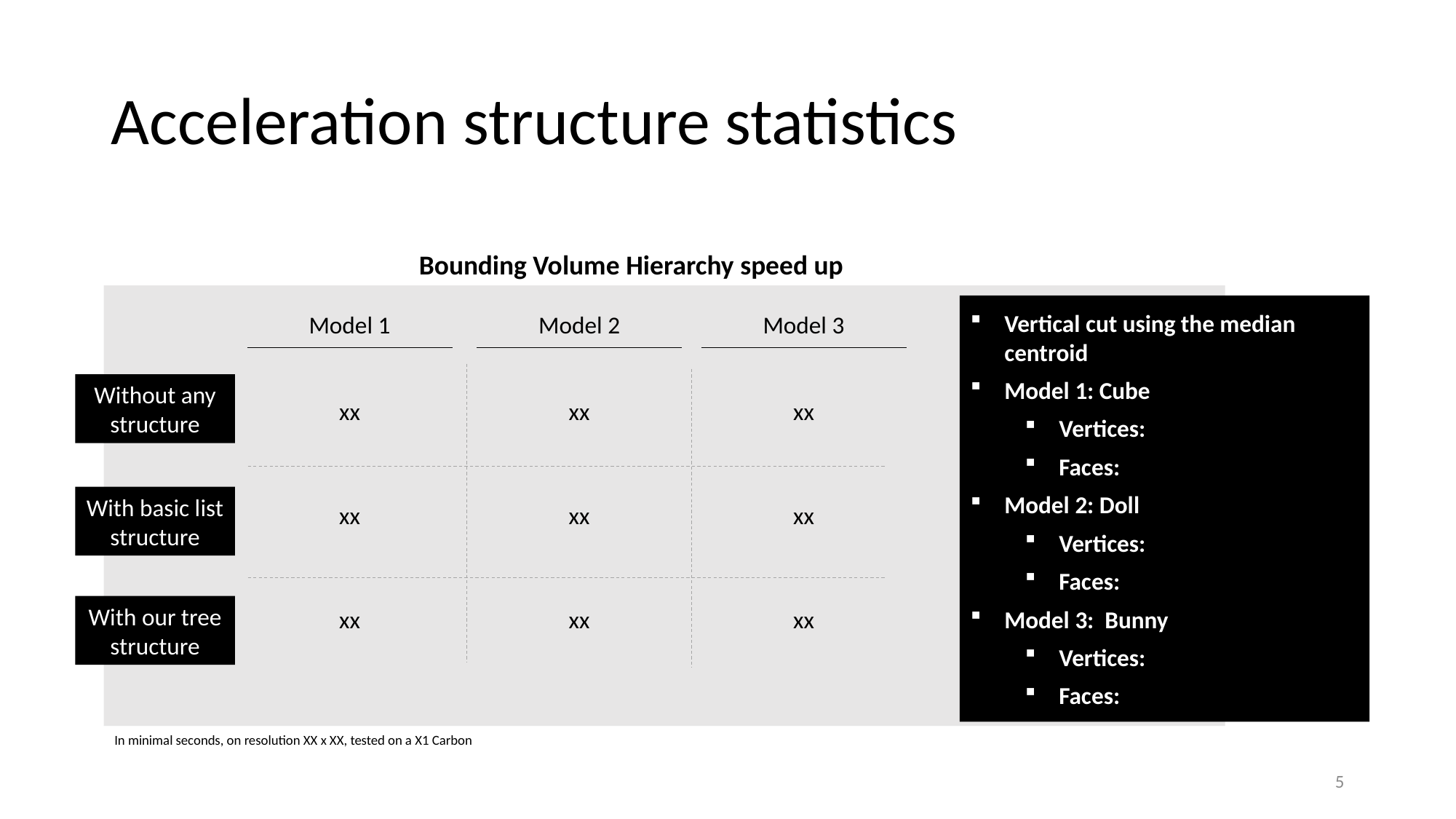

# Acceleration structure statistics
Bounding Volume Hierarchy speed up

Vertical cut using the median centroid
Model 1: Cube
Vertices:
Faces:
Model 2: Doll
Vertices:
Faces:
Model 3:  Bunny
Vertices:
Faces:
Model 1
Model 2
Model 3
Without any structure
xx
xx
xx
With basic list structure
xx
xx
xx
With our tree structure
xx
xx
xx
In minimal seconds, on resolution XX x XX, tested on a X1 Carbon
5